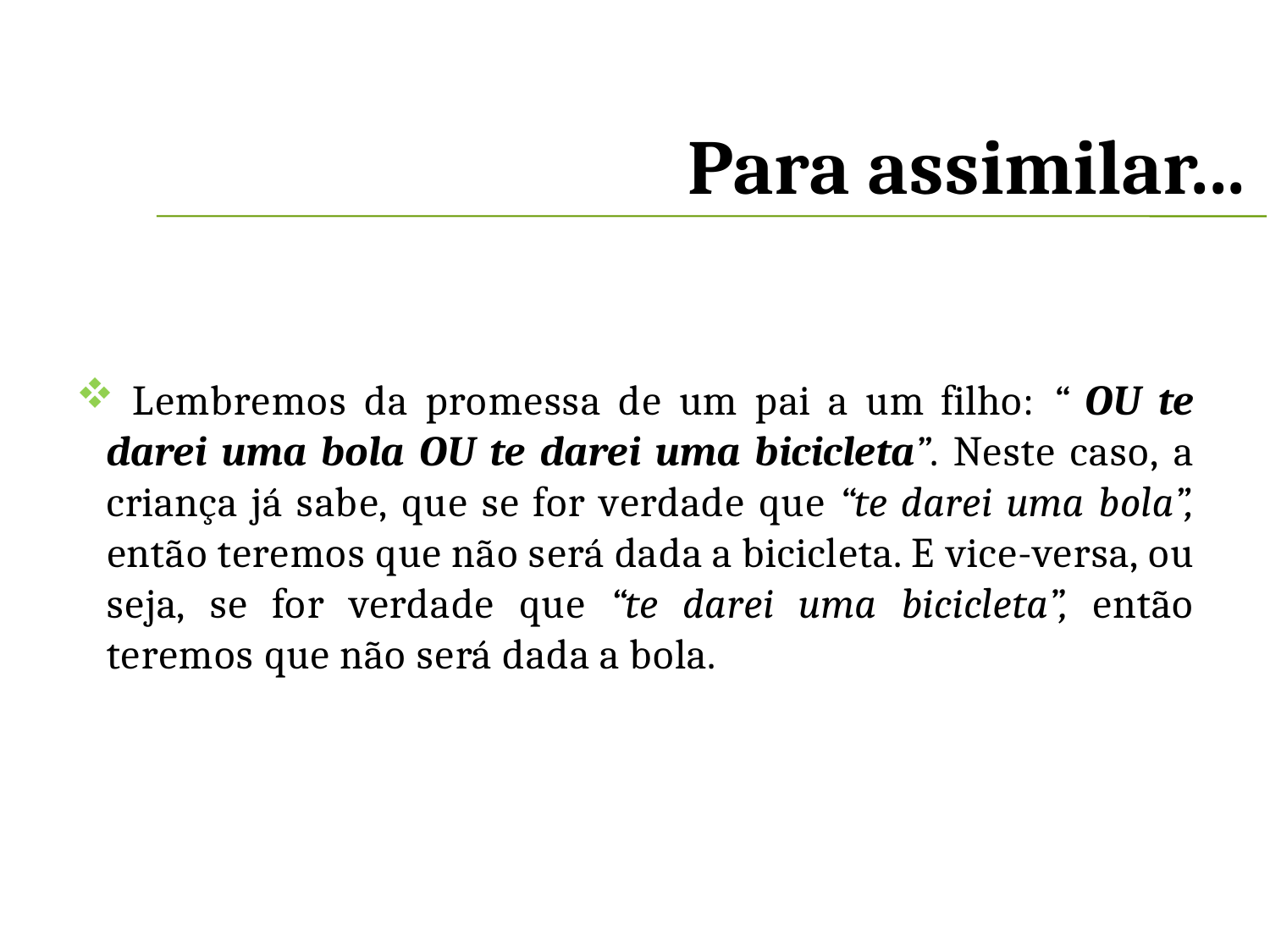

Para assimilar...
 Lembremos da promessa de um pai a um filho: “ OU te darei uma bola OU te darei uma bicicleta”. Neste caso, a criança já sabe, que se for verdade que “te darei uma bola”, então teremos que não será dada a bicicleta. E vice-versa, ou seja, se for verdade que “te darei uma bicicleta”, então teremos que não será dada a bola.